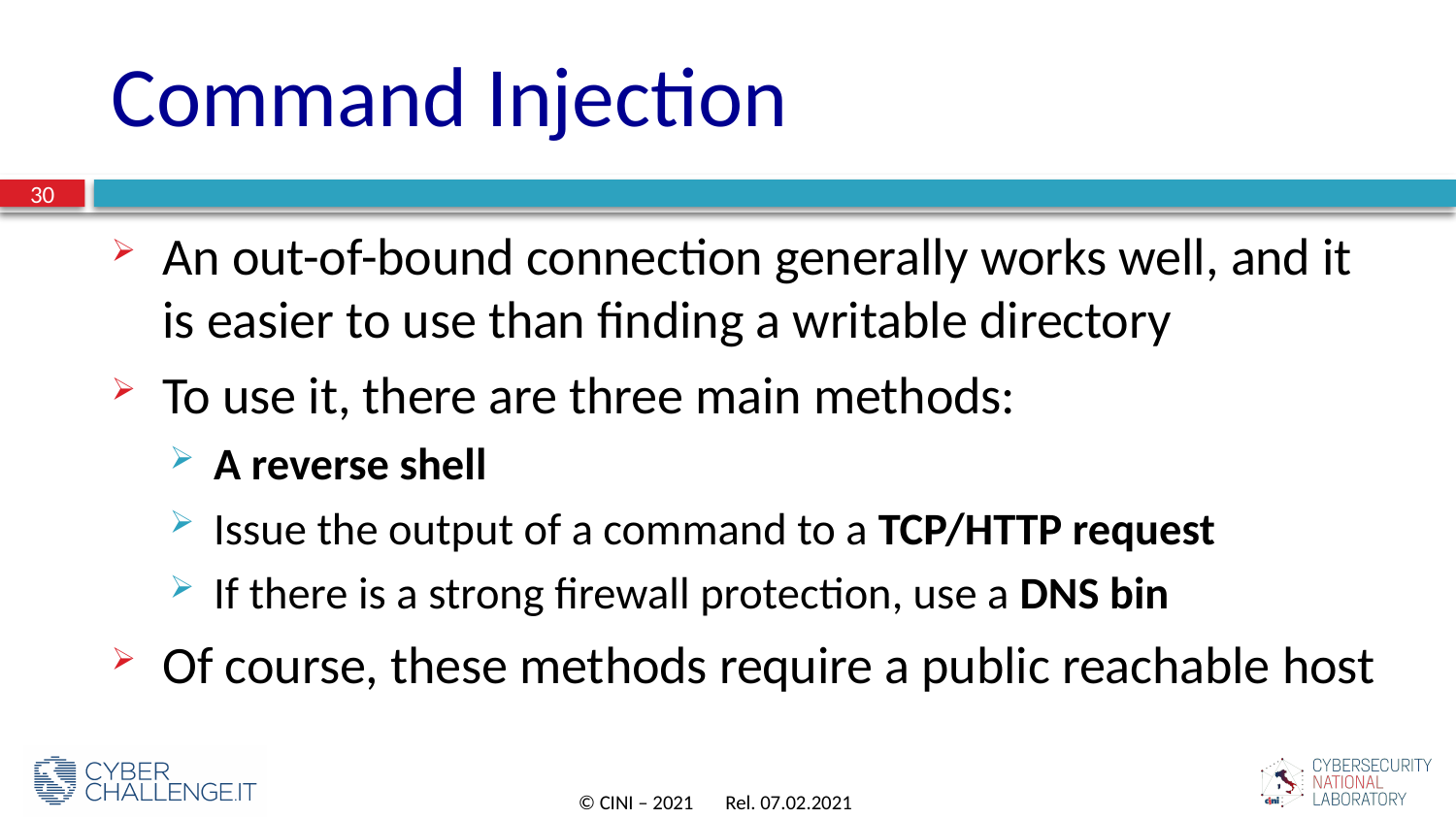

# Command Injection
30
An out-of-bound connection generally works well, and it is easier to use than finding a writable directory
To use it, there are three main methods:
A reverse shell
Issue the output of a command to a TCP/HTTP request
If there is a strong firewall protection, use a DNS bin
Of course, these methods require a public reachable host